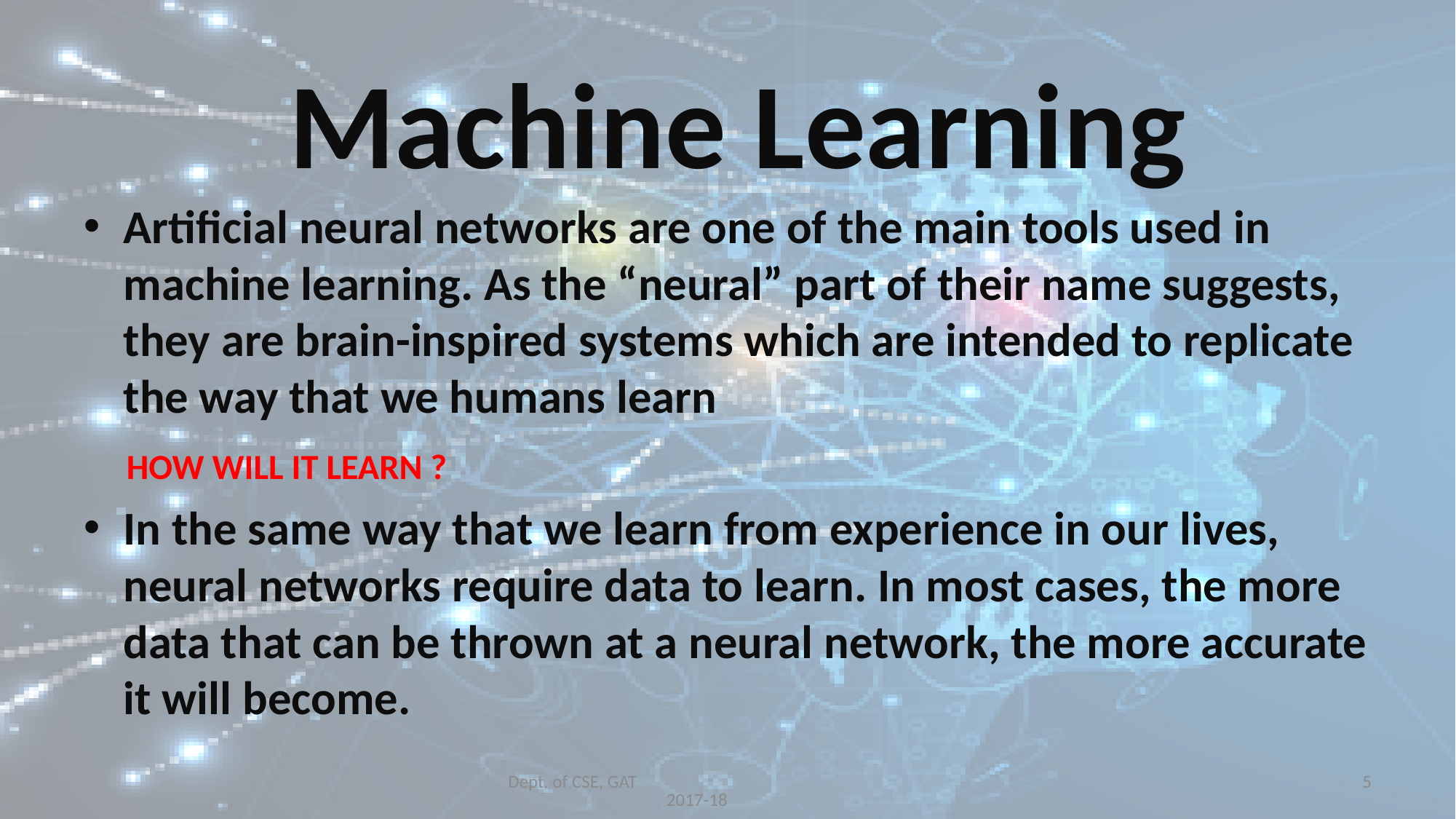

#
Machine Learning
Artificial neural networks are one of the main tools used in machine learning. As the “neural” part of their name suggests, they are brain-inspired systems which are intended to replicate the way that we humans learn
    HOW WILL IT LEARN ?
In the same way that we learn from experience in our lives, neural networks require data to learn. In most cases, the more data that can be thrown at a neural network, the more accurate it will become.
Dept. of CSE, GAT                                                                                                                2017-18
5